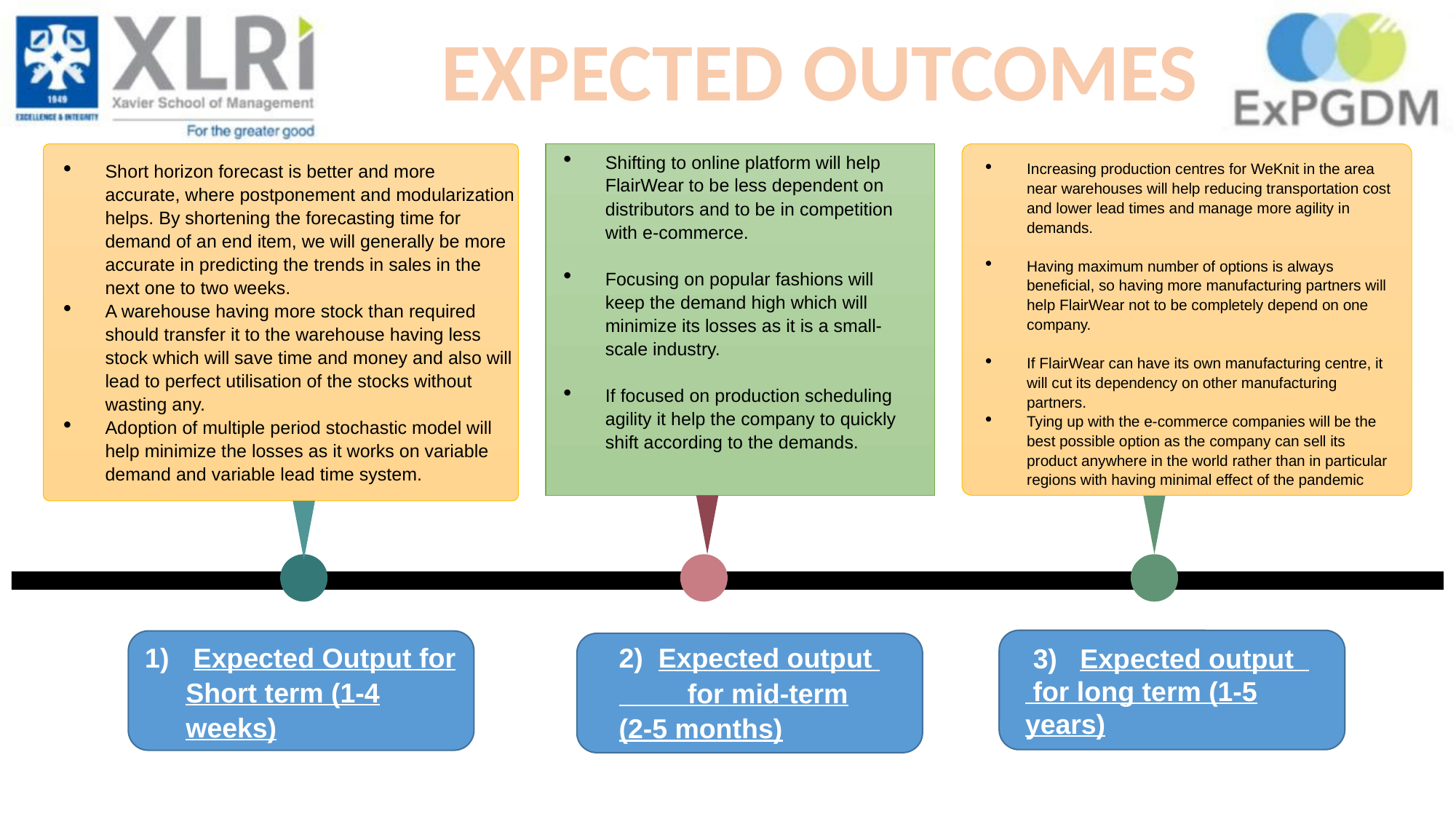

EXPECTED OUTCOMES

Shifting to online platform will help FlairWear to be less dependent on distributors and to be in competition with e-commerce.

Focusing on popular fashions will keep the demand high which will minimize its losses as it is a small-scale industry.

If focused on production scheduling agility it help the company to quickly shift according to the demands.

Short horizon forecast is better and more accurate, where postponement and modularization helps. By shortening the forecasting time for demand of an end item, we will generally be more accurate in predicting the trends in sales in the next one to two weeks.
A warehouse having more stock than required should transfer it to the warehouse having less stock which will save time and money and also will lead to perfect utilisation of the stocks without wasting any.
Adoption of multiple period stochastic model will help minimize the losses as it works on variable demand and variable lead time system.

Increasing production centres for WeKnit in the area near warehouses will help reducing transportation cost and lower lead times and manage more agility in demands.

Having maximum number of options is always beneficial, so having more manufacturing partners will help FlairWear not to be completely depend on one company.

If FlairWear can have its own manufacturing centre, it will cut its dependency on other manufacturing partners.
Tying up with the e-commerce companies will be the best possible option as the company can sell its product anywhere in the world rather than in particular regions with having minimal effect of the pandemic

 Expected Output for Short term (1-4 weeks)
2)  Expected output           for mid-term (2-5 months)

 3)   Expected output    for long term (1-5 years)